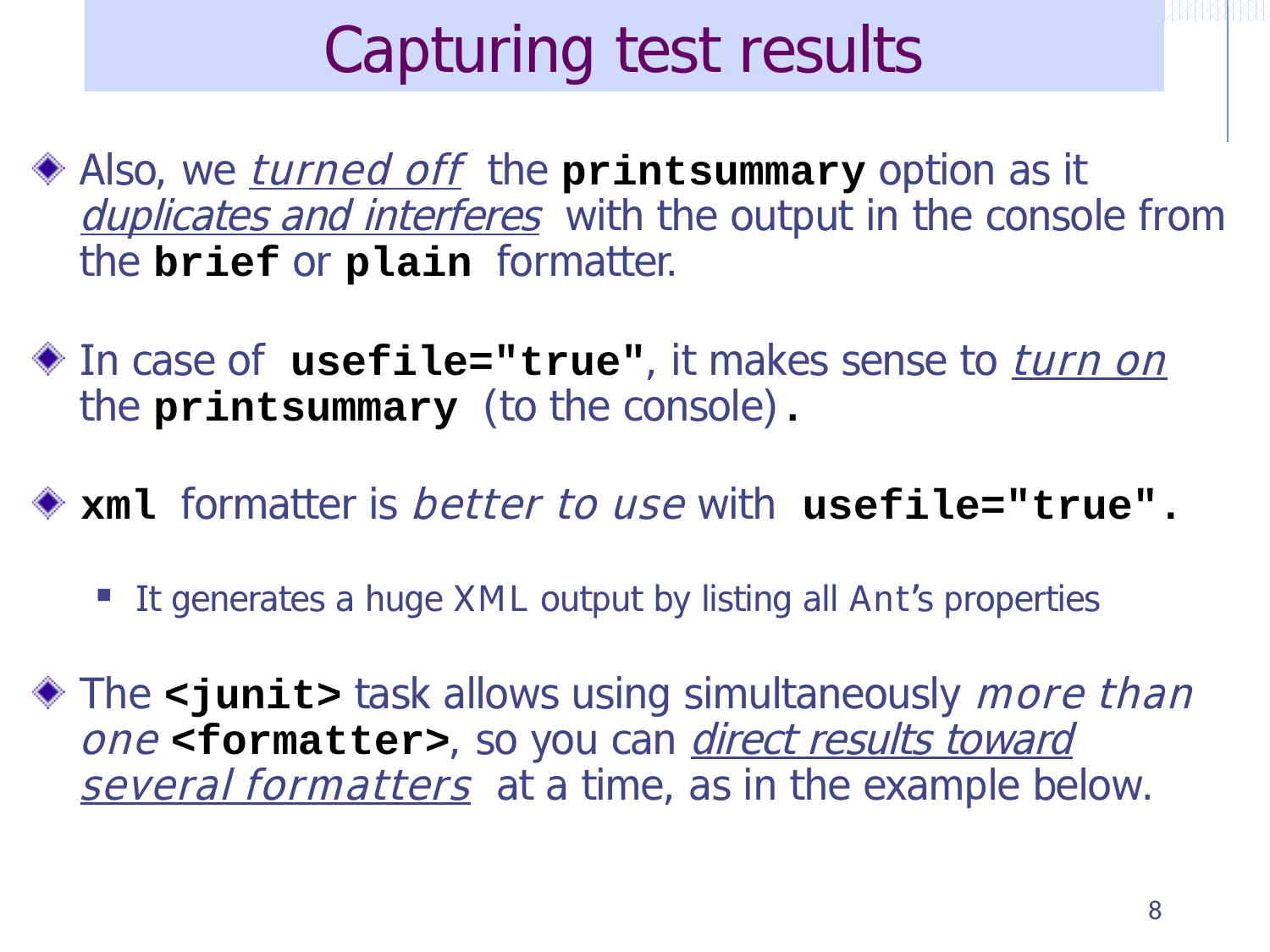

# Capturing test results
Also, we turned off  the printsummary option as it duplicates and interferes  with the output in the console from the brief or plain formatter.
In case of usefile="true", it makes sense to turn on  the printsummary (to the console).
xml formatter is better to use with usefile="true".
It generates a huge XML output by listing all Ant’s properties
The <junit> task allows using simultaneously more than one <formatter>, so you can direct results toward several formatters  at a time, as in the example below.
8